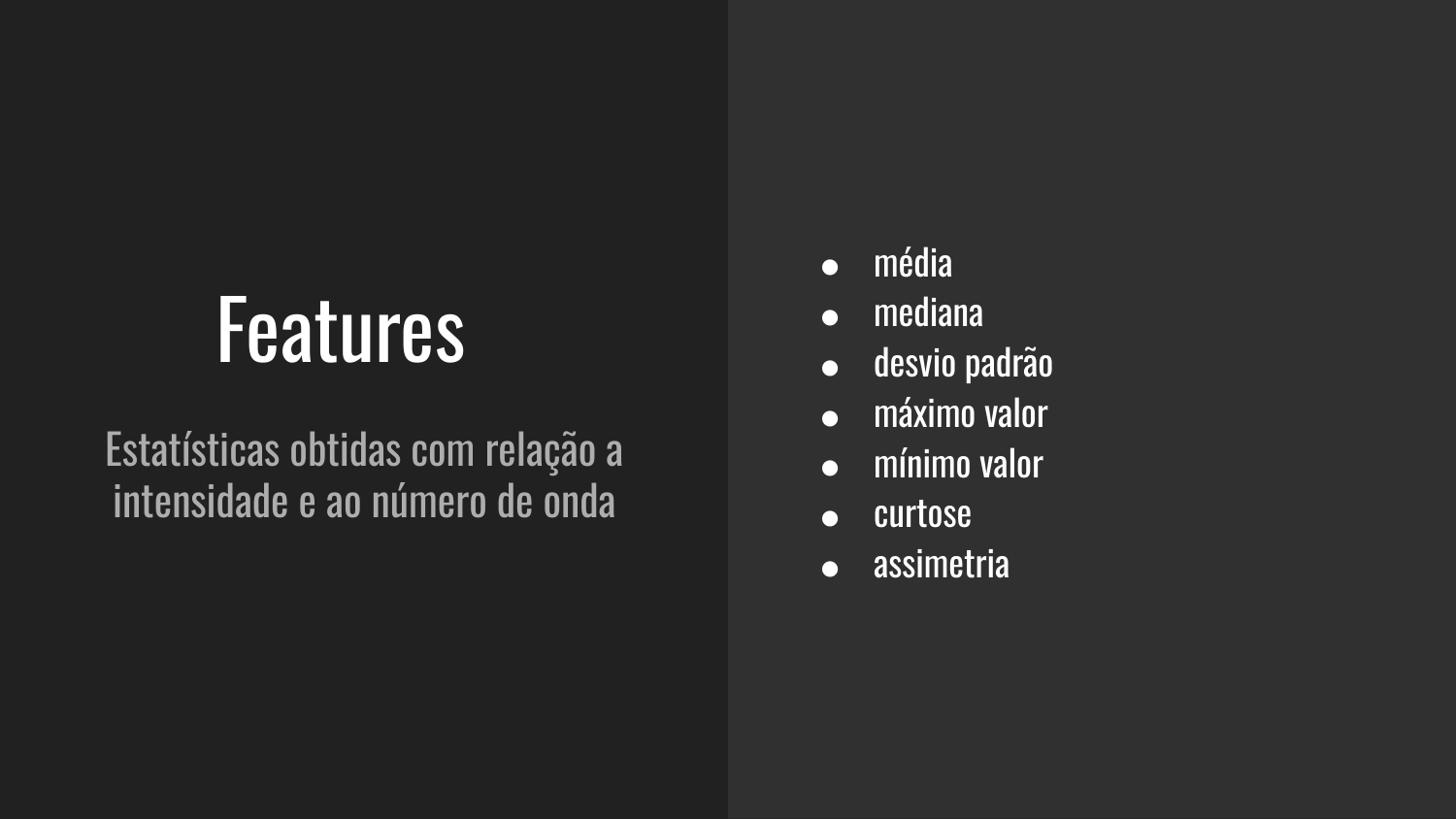

média
mediana
desvio padrão
máximo valor
mínimo valor
curtose
assimetria
# Features
Estatísticas obtidas com relação a intensidade e ao número de onda